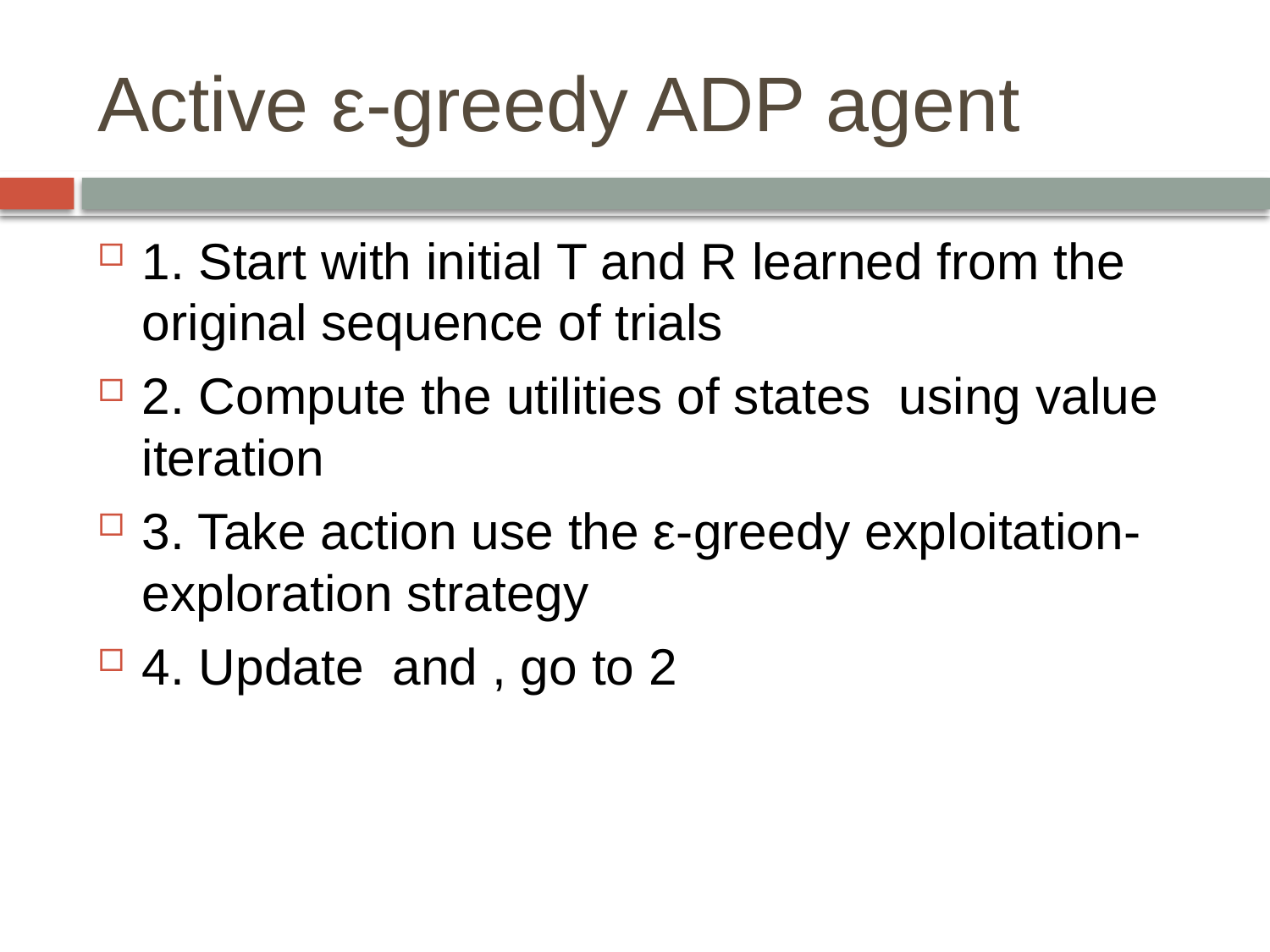

Active ε‐greedy ADP agent
1. Start with initial T and R learned from the original sequence of trials
2. Compute the utilities of states  using value iteration
3. Take action use the ε‐greedy exploitation‐exploration strategy
4. Update  and , go to 2